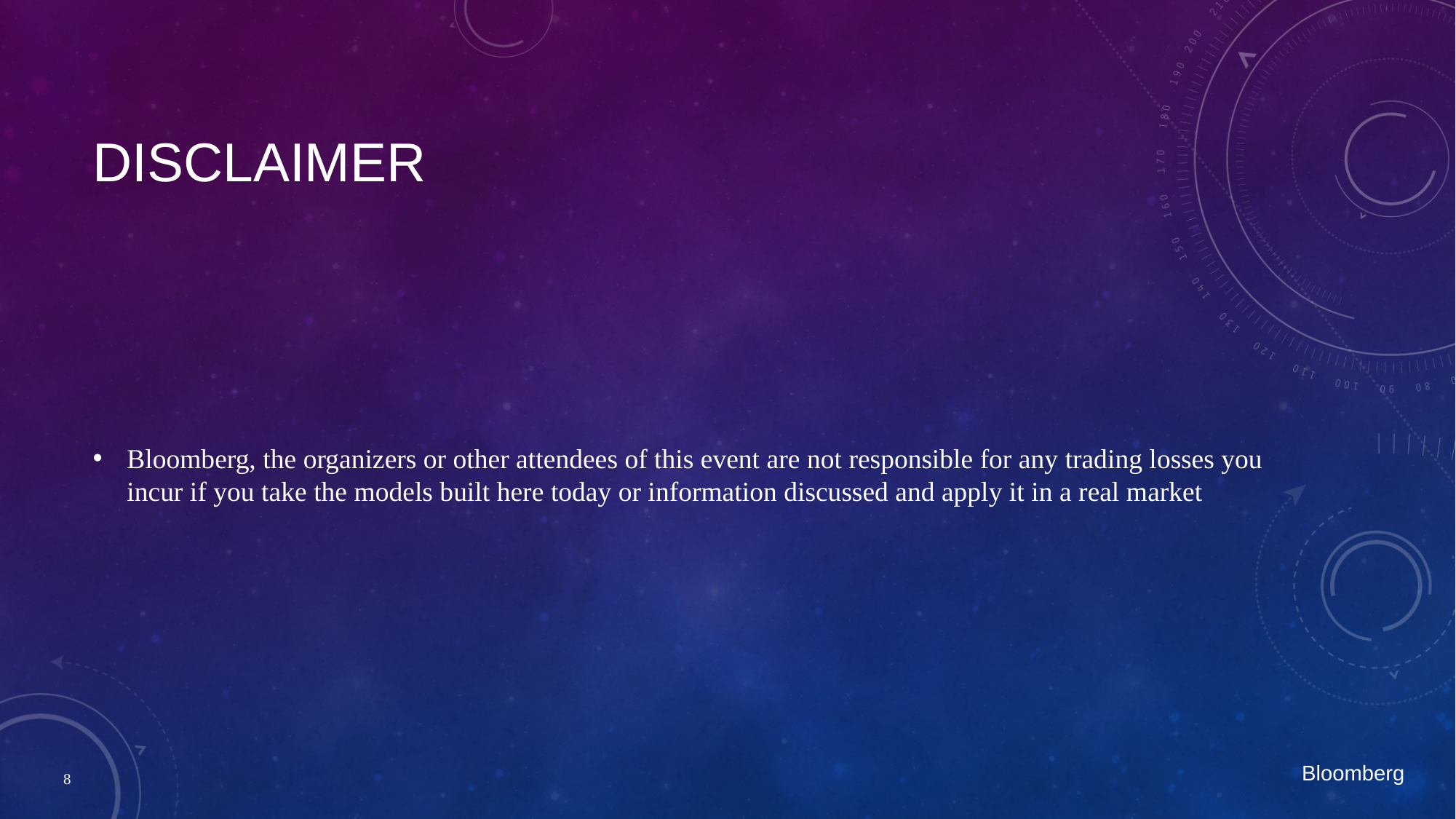

# Disclaimer
Bloomberg, the organizers or other attendees of this event are not responsible for any trading losses you incur if you take the models built here today or information discussed and apply it in a real market
8